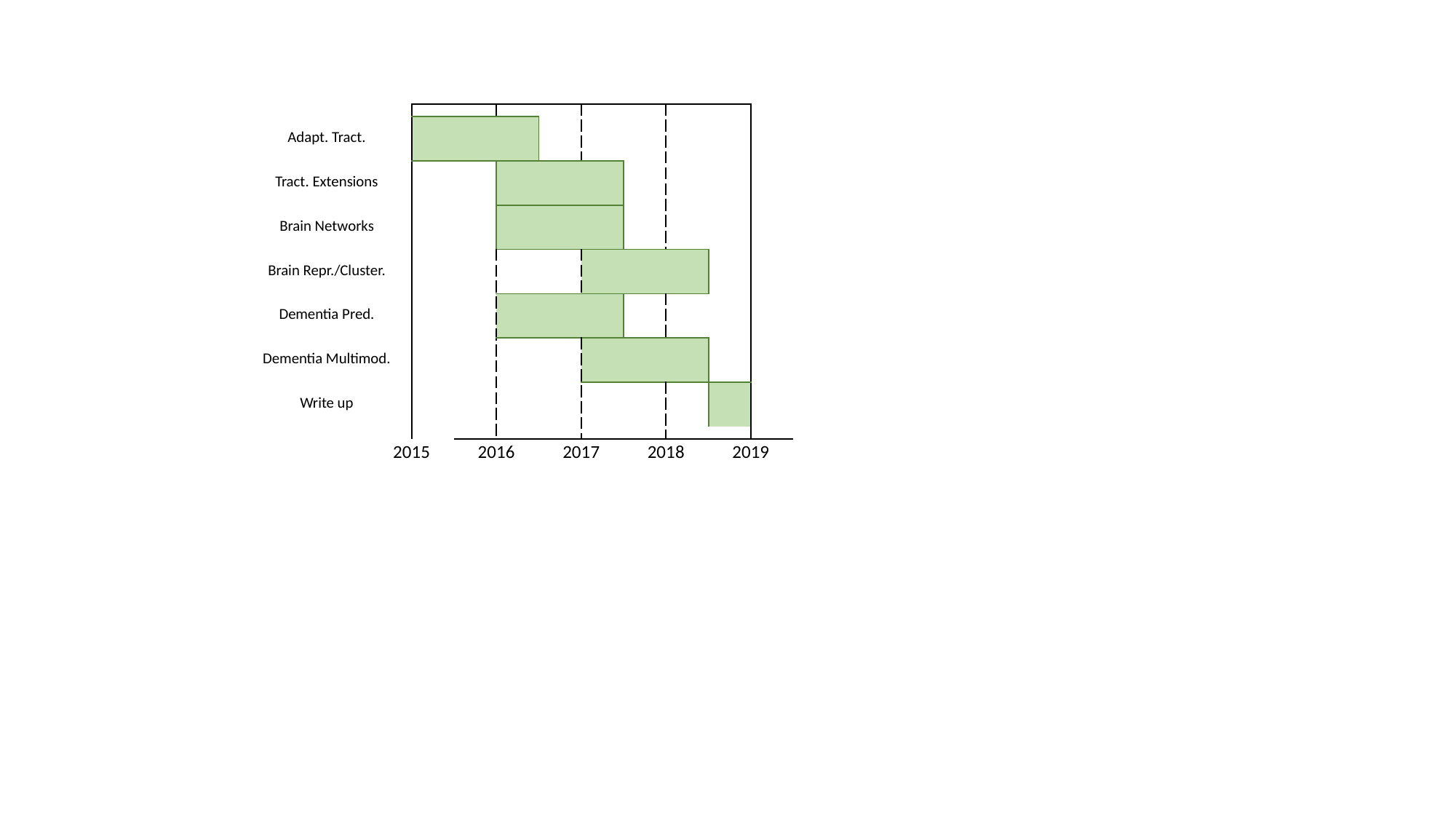

|  |  |  |  |  |  |  |  |  |  |  |  |  |  |
| --- | --- | --- | --- | --- | --- | --- | --- | --- | --- | --- | --- | --- | --- |
| Adapt. Tract. |  |  |  |  |  |  |  |  |  |  |  |  |  |
| Tract. Extensions |  |  |  |  |  |  |  |  |  |  |  |  |  |
| Brain Networks |  |  |  |  |  |  |  |  |  |  |  |  |  |
| Brain Repr./Cluster. |  |  |  |  |  |  |  |  |  |  |  |  |  |
| Dementia Pred. |  |  |  |  |  |  |  |  |  |  |  |  |  |
| Dementia Multimod. |  |  |  |  |  |  |  |  |  |  |  |  |  |
| Write up |  |  |  |  |  |  |  |  |  |  |  |  |  |
|  |  |  |  |  |  |  |  |  |  |  |  |  |  |
|  |  |  | 2015 |  | 2016 |  | 2017 |  | 2018 |  | 2019 |  |  |